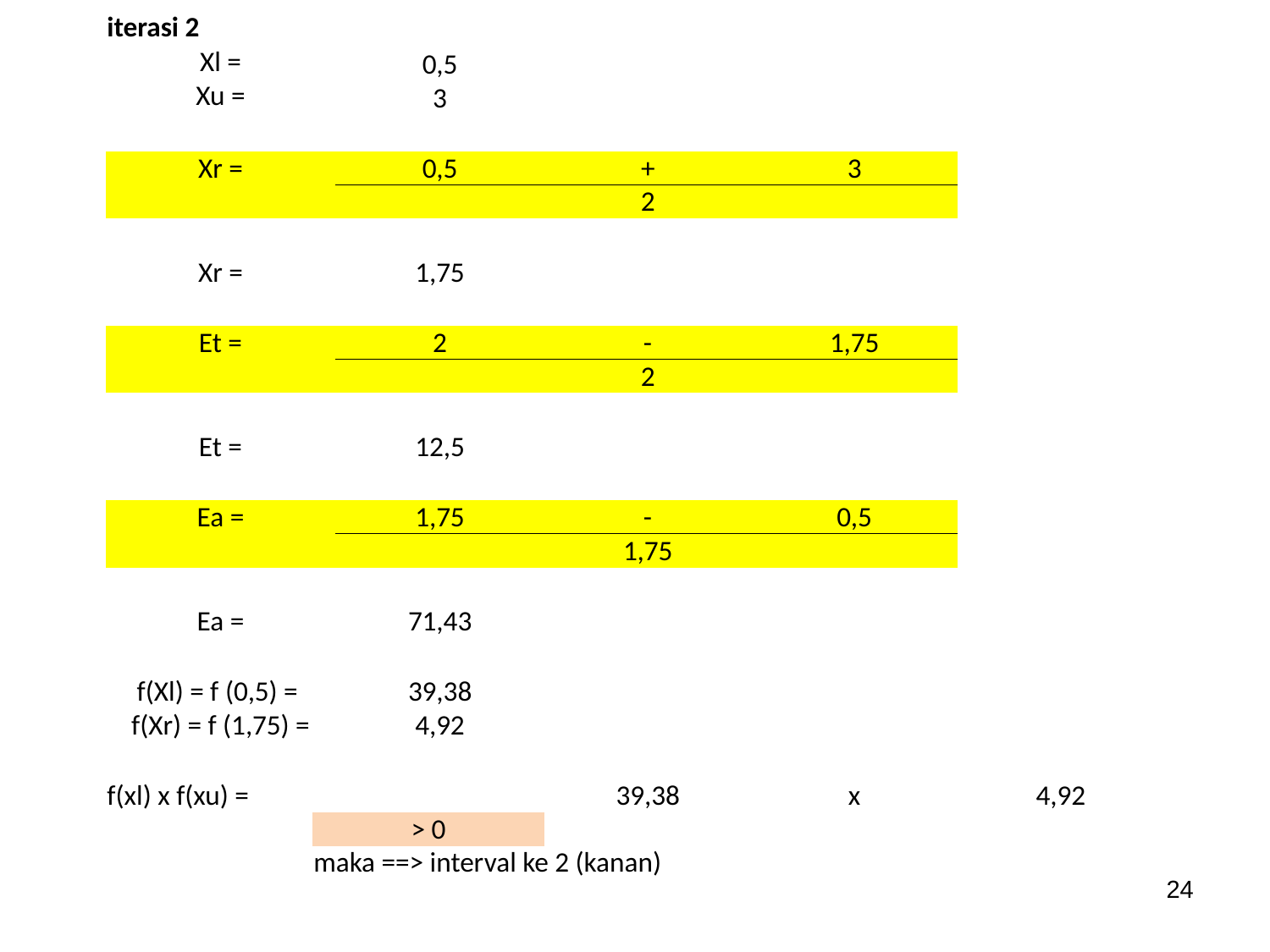

| iterasi 2 |  |  |  |  |  |
| --- | --- | --- | --- | --- | --- |
| Xl = |  | 0,5 |  |  |  |
| Xu = |  | 3 |  |  |  |
|  |  |  |  |  |  |
| Xr = |  | 0,5 | + | 3 |  |
|  |  |  | 2 |  |  |
|  |  |  |  |  |  |
| Xr = |  | 1,75 |  |  |  |
|  |  |  |  |  |  |
| Et = |  | 2 | - | 1,75 |  |
|  |  |  | 2 |  |  |
|  |  |  |  |  |  |
| Et = |  | 12,5 |  |  |  |
|  |  |  |  |  |  |
| Ea = |  | 1,75 | - | 0,5 |  |
|  |  |  | 1,75 |  |  |
|  |  |  |  |  |  |
| Ea = |  | 71,43 |  |  |  |
|  |  |  |  |  |  |
| f(Xl) = f (0,5) = |  | 39,38 |  |  |  |
| f(Xr) = f (1,75) = |  | 4,92 |  |  |  |
|  |  |  |  |  |  |
| f(xl) x f(xu) = |  |  | 39,38 | x | 4,92 |
|  | > 0 |  |  |  |  |
|  | maka ==> interval ke 2 (kanan) |  |  |  |  |
24